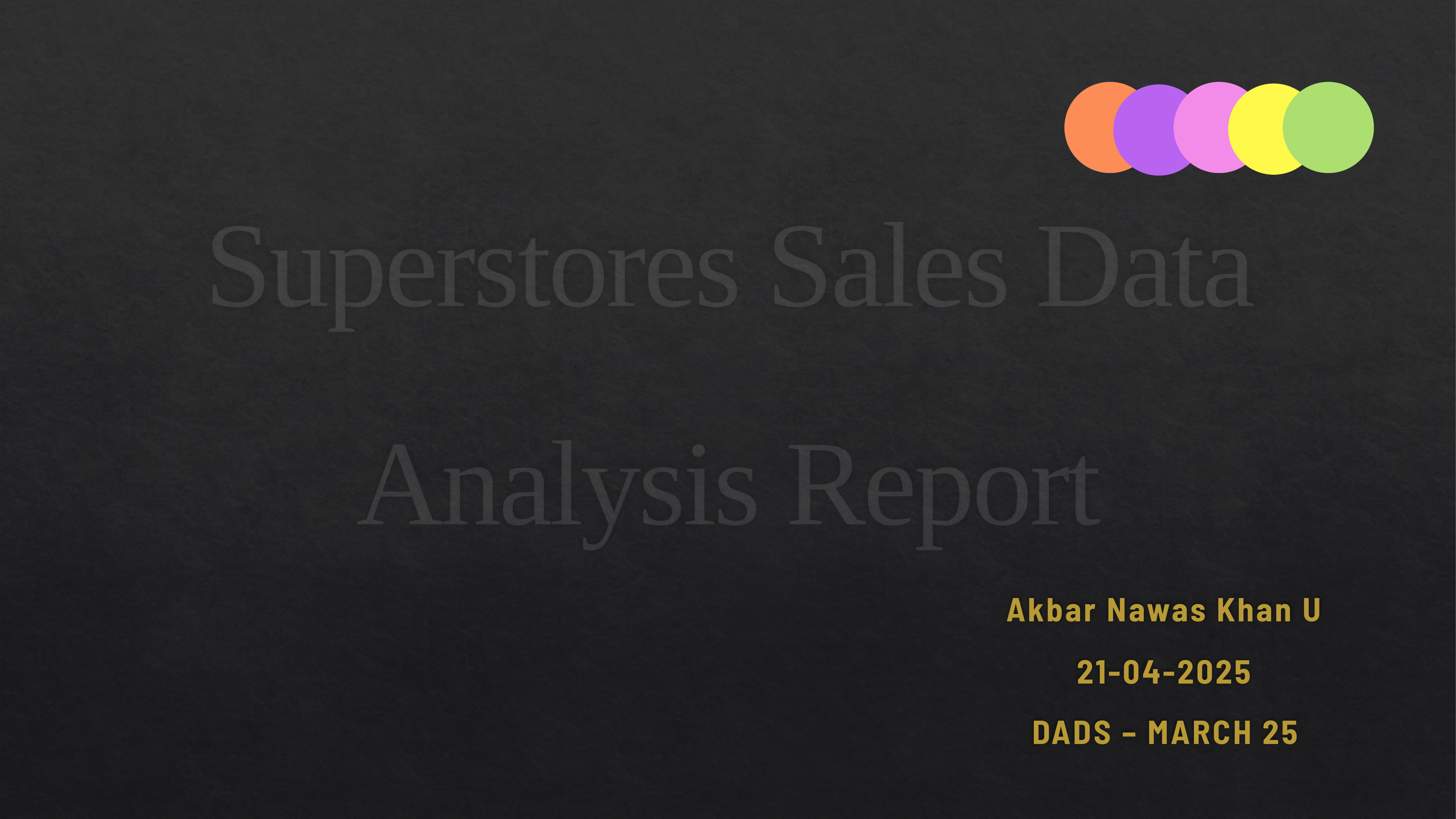

Superstores Sales Data Analysis Report
																Akbar Nawas Khan U
																21-04-2025
																DADS – MARCH 25